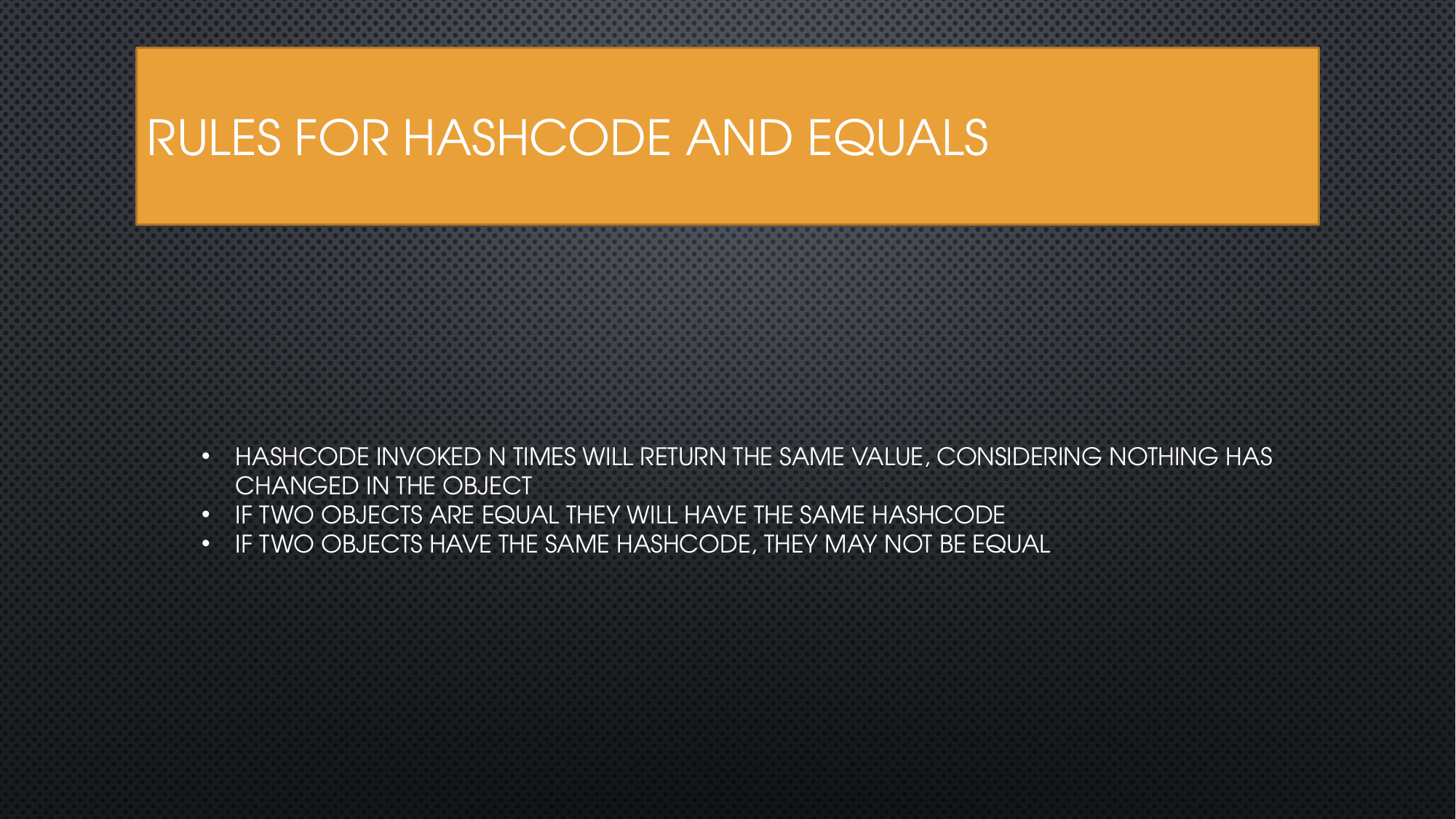

Rules for hashcode and equals
Hashcode invoked n times will return the same value, considering nothing has changed in the object
If two objects are equal they will have the same hashcode
If two objects have the same hashcode, they may not be equal